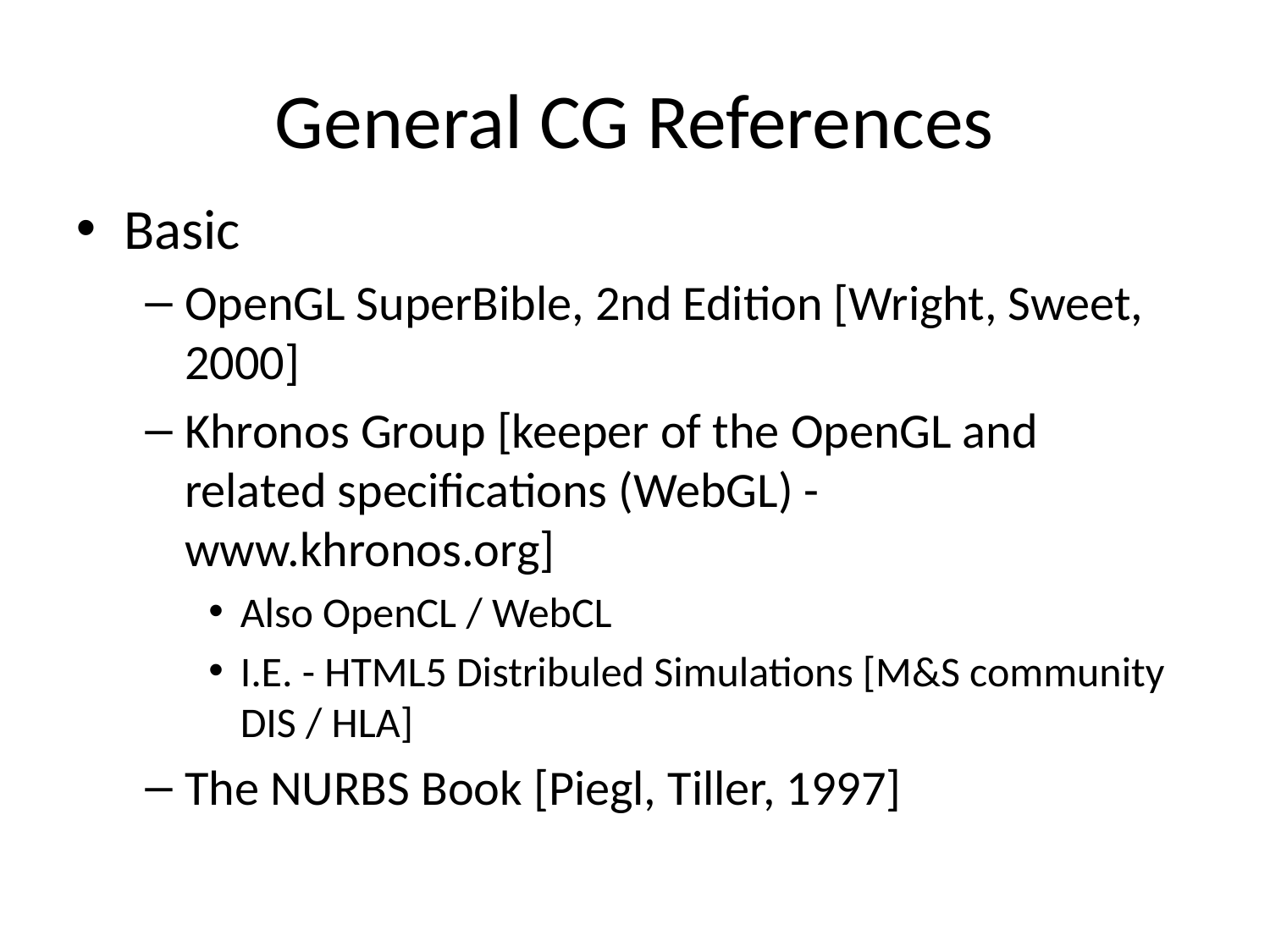

# General CG References
Basic
OpenGL SuperBible, 2nd Edition [Wright, Sweet, 2000]
Khronos Group [keeper of the OpenGL and related specifications (WebGL) - www.khronos.org]
Also OpenCL / WebCL
I.E. - HTML5 Distribuled Simulations [M&S community DIS / HLA]
The NURBS Book [Piegl, Tiller, 1997]